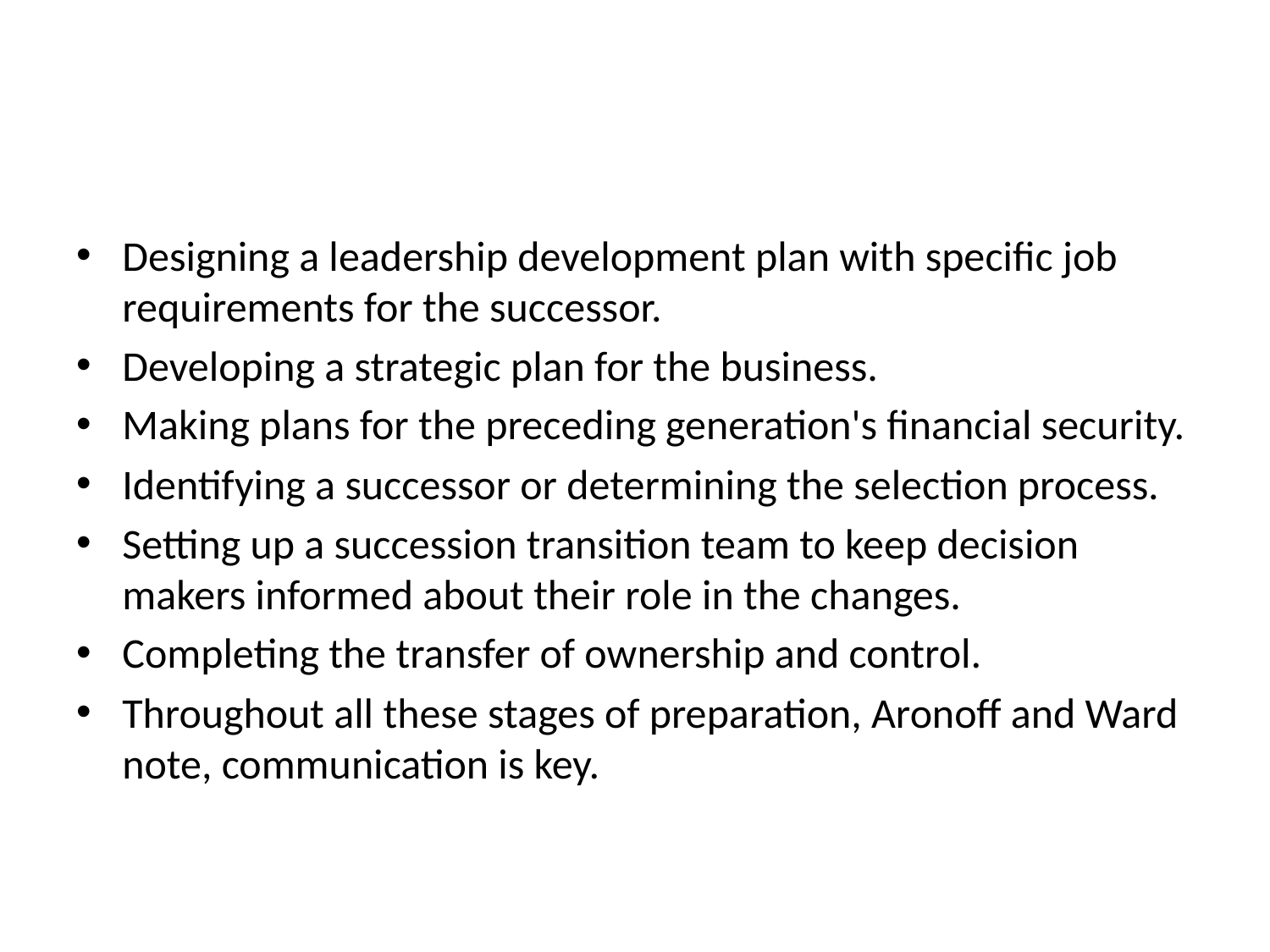

#
Designing a leadership development plan with specific job requirements for the successor.
Developing a strategic plan for the business.
Making plans for the preceding generation's financial security.
Identifying a successor or determining the selection process.
Setting up a succession transition team to keep decision makers informed about their role in the changes.
Completing the transfer of ownership and control.
Throughout all these stages of preparation, Aronoff and Ward note, communication is key.